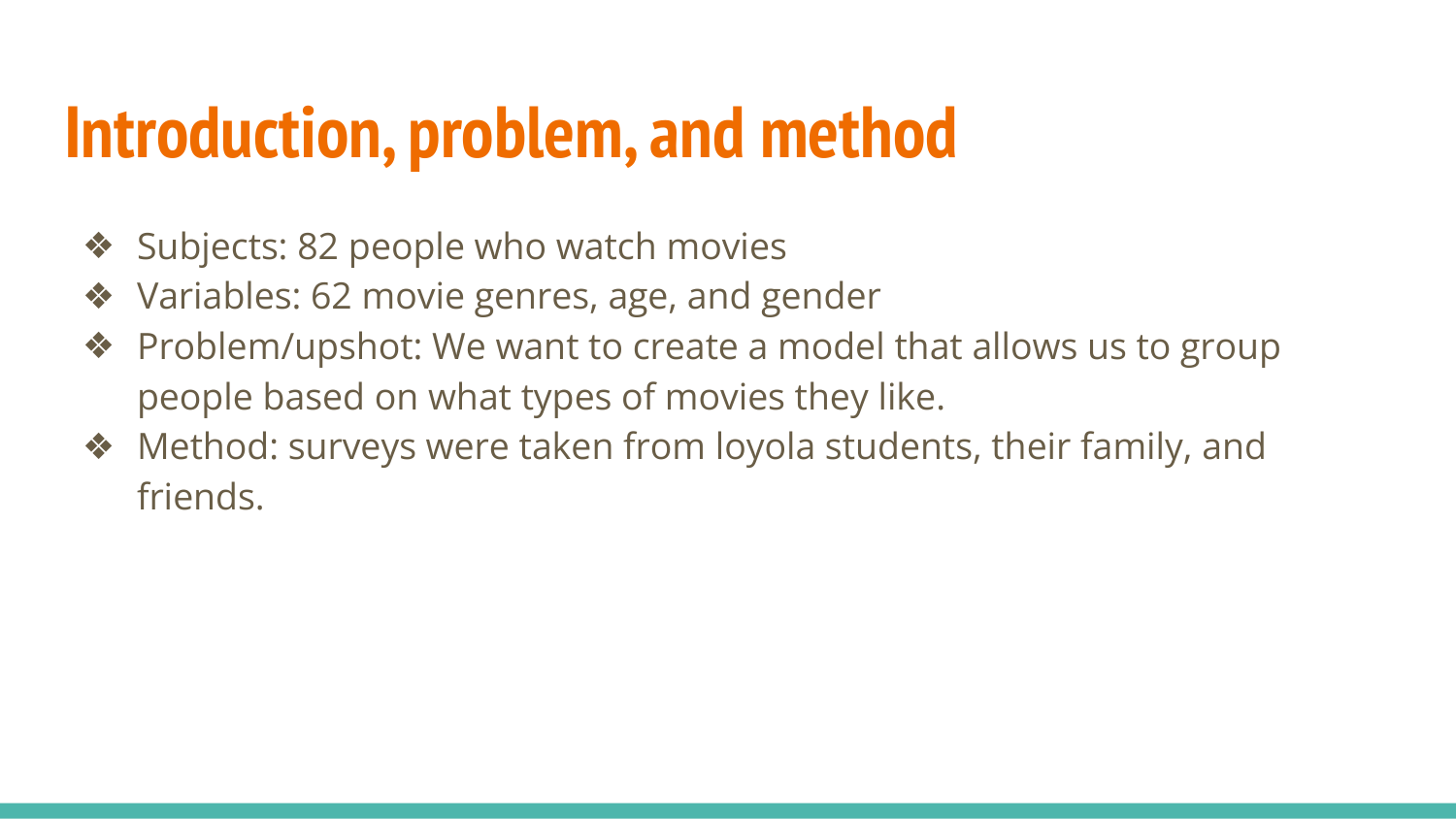

# Introduction, problem, and method
Subjects: 82 people who watch movies
Variables: 62 movie genres, age, and gender
Problem/upshot: We want to create a model that allows us to group people based on what types of movies they like.
Method: surveys were taken from loyola students, their family, and friends.